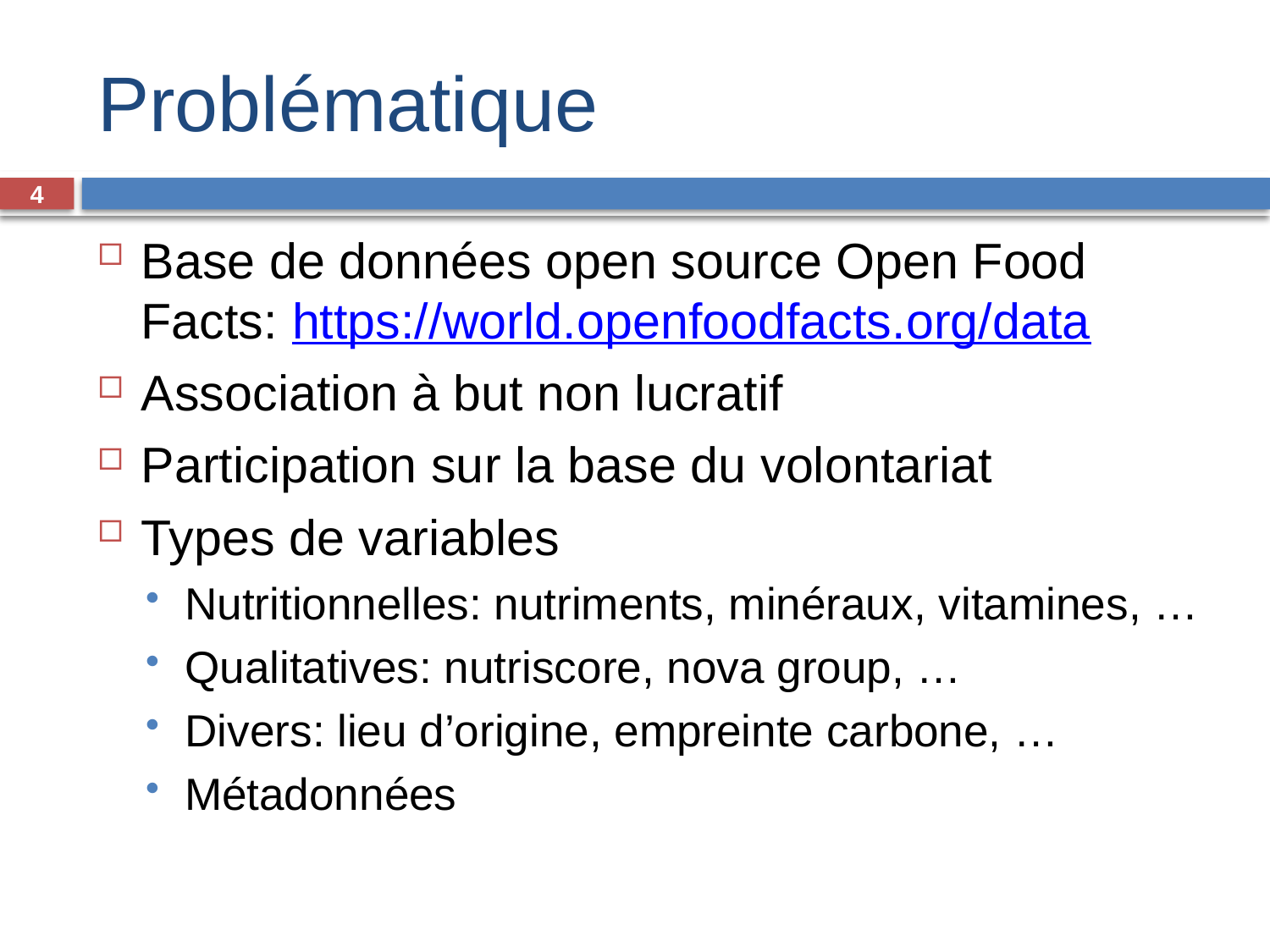

# Problématique
4
Base de données open source Open Food Facts: https://world.openfoodfacts.org/data
Association à but non lucratif
Participation sur la base du volontariat
Types de variables
Nutritionnelles: nutriments, minéraux, vitamines, …
Qualitatives: nutriscore, nova group, …
Divers: lieu d’origine, empreinte carbone, …
Métadonnées